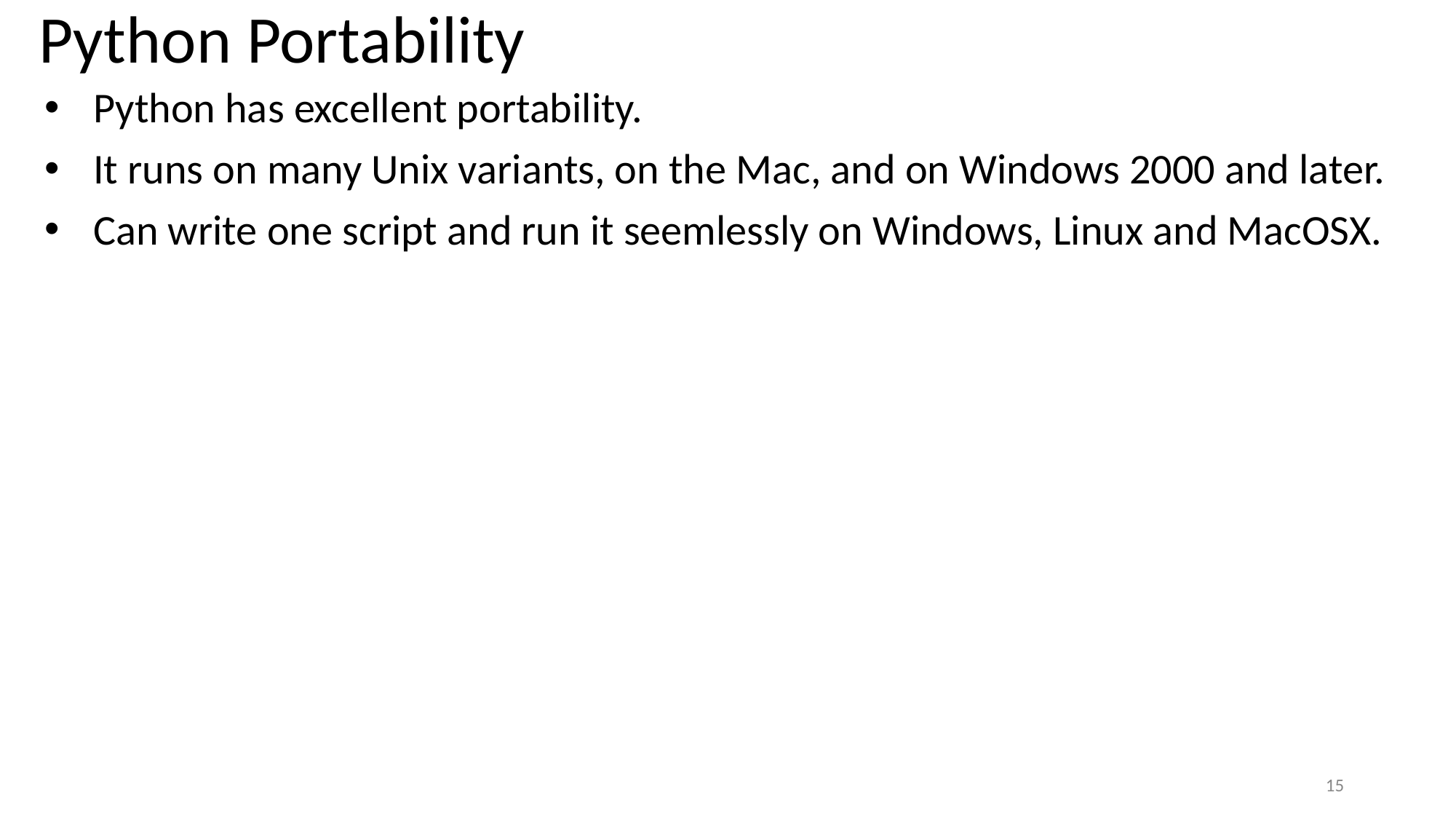

# Python Portability
Python has excellent portability.
It runs on many Unix variants, on the Mac, and on Windows 2000 and later.
Can write one script and run it seemlessly on Windows, Linux and MacOSX.
15